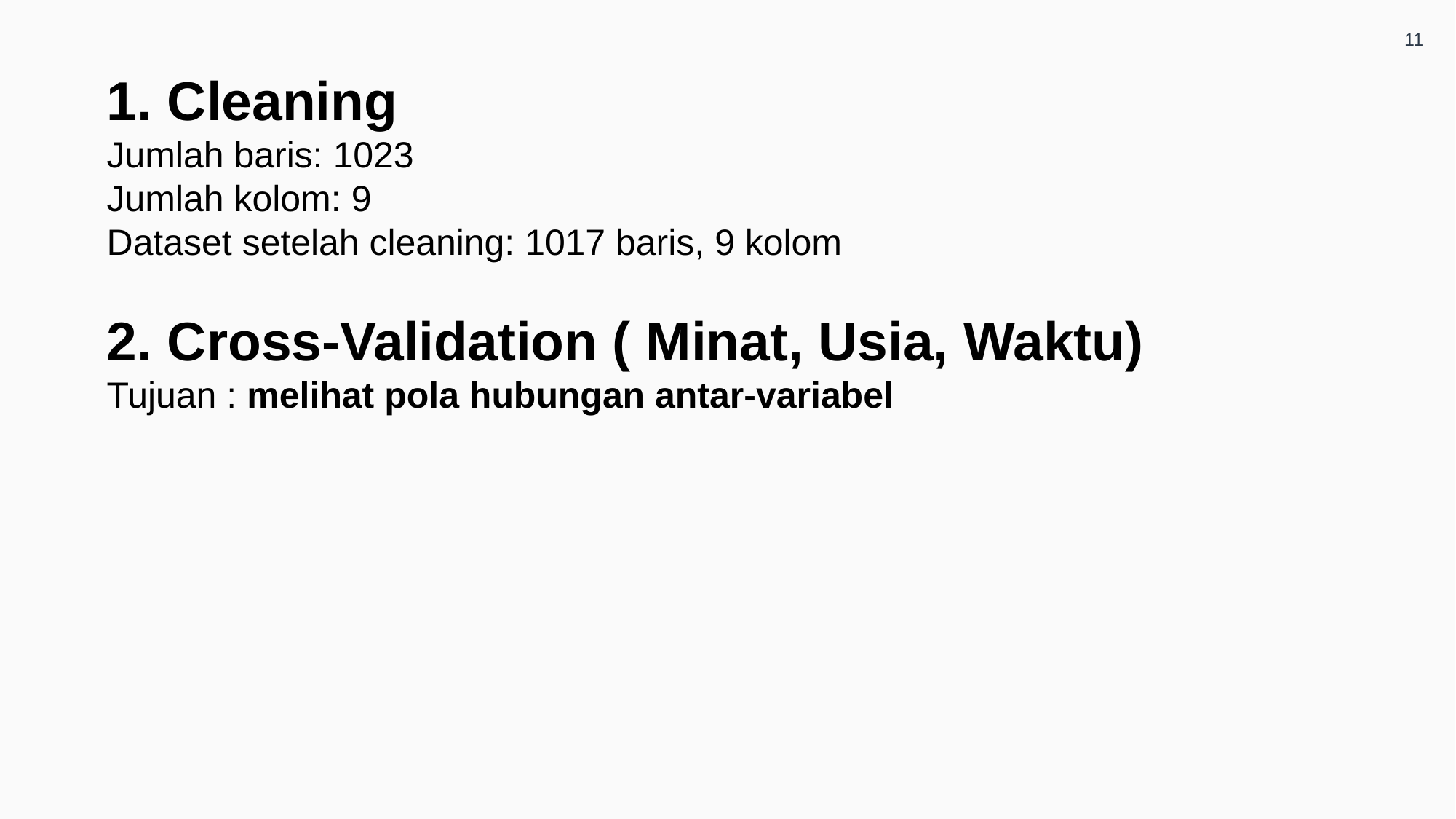

11
1. Cleaning
Jumlah baris: 1023
Jumlah kolom: 9
Dataset setelah cleaning: 1017 baris, 9 kolom

2. Cross-Validation ( Minat, Usia, Waktu)
Tujuan : melihat pola hubungan antar-variabel